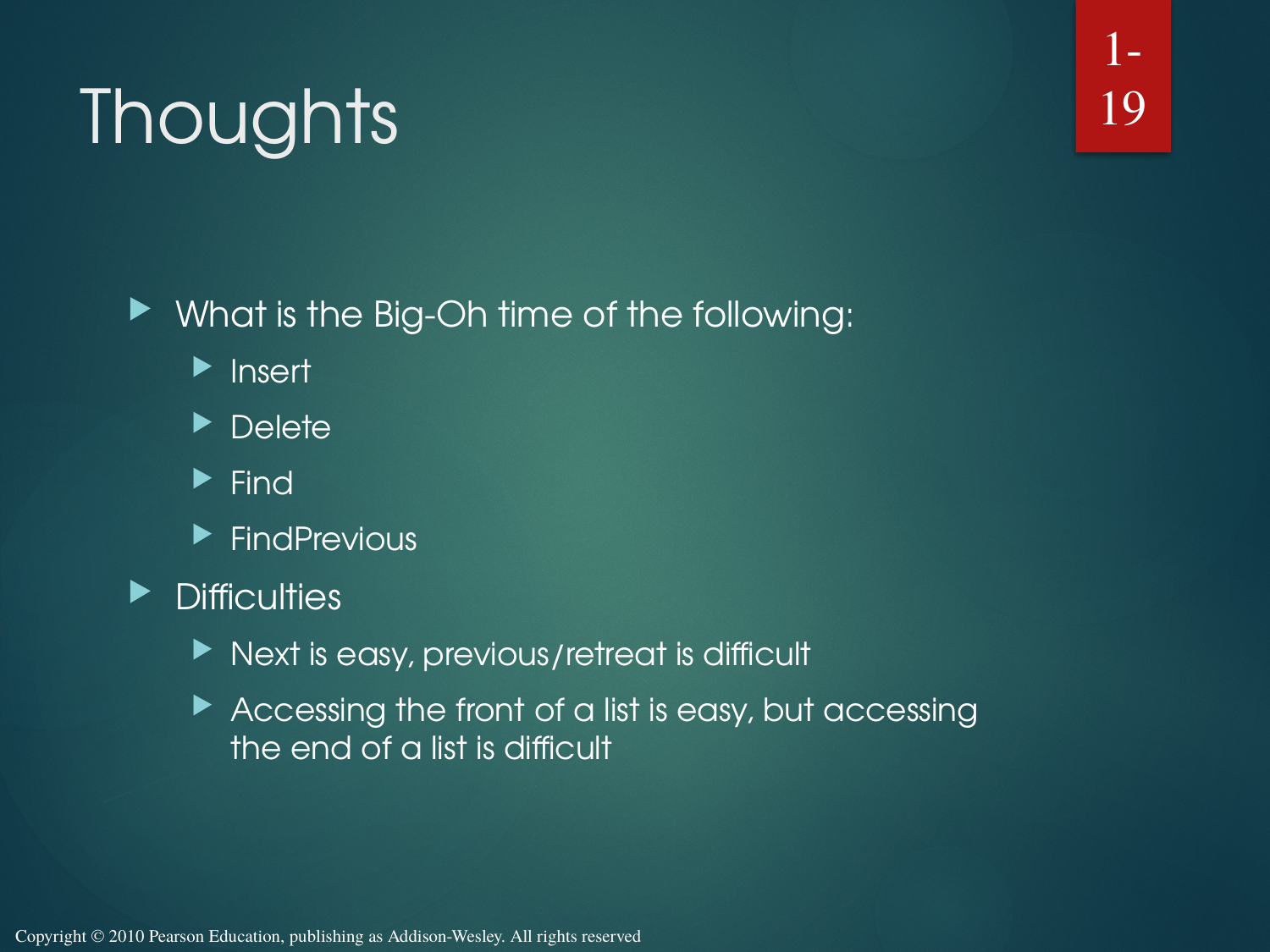

1-19
# Thoughts
What is the Big-Oh time of the following:
Insert
Delete
Find
FindPrevious
Difficulties
Next is easy, previous/retreat is difficult
Accessing the front of a list is easy, but accessing the end of a list is difficult